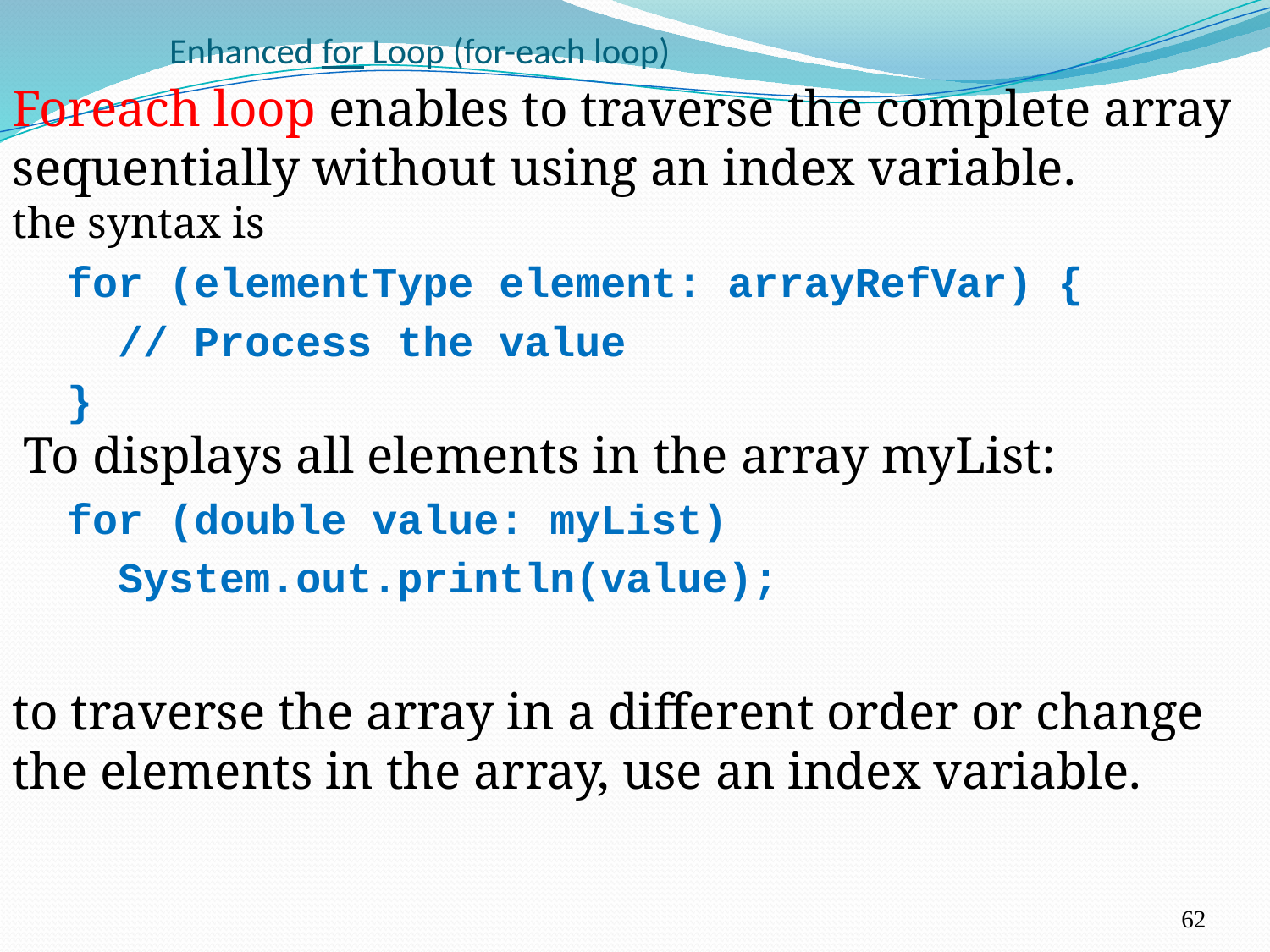

# Enhanced for Loop (for-each loop)
Foreach loop enables to traverse the complete array sequentially without using an index variable.
the syntax is
for (elementType element: arrayRefVar) {
  // Process the value
}
 To displays all elements in the array myList:
for (double value: myList)
  System.out.println(value);

to traverse the array in a different order or change the elements in the array, use an index variable.
62